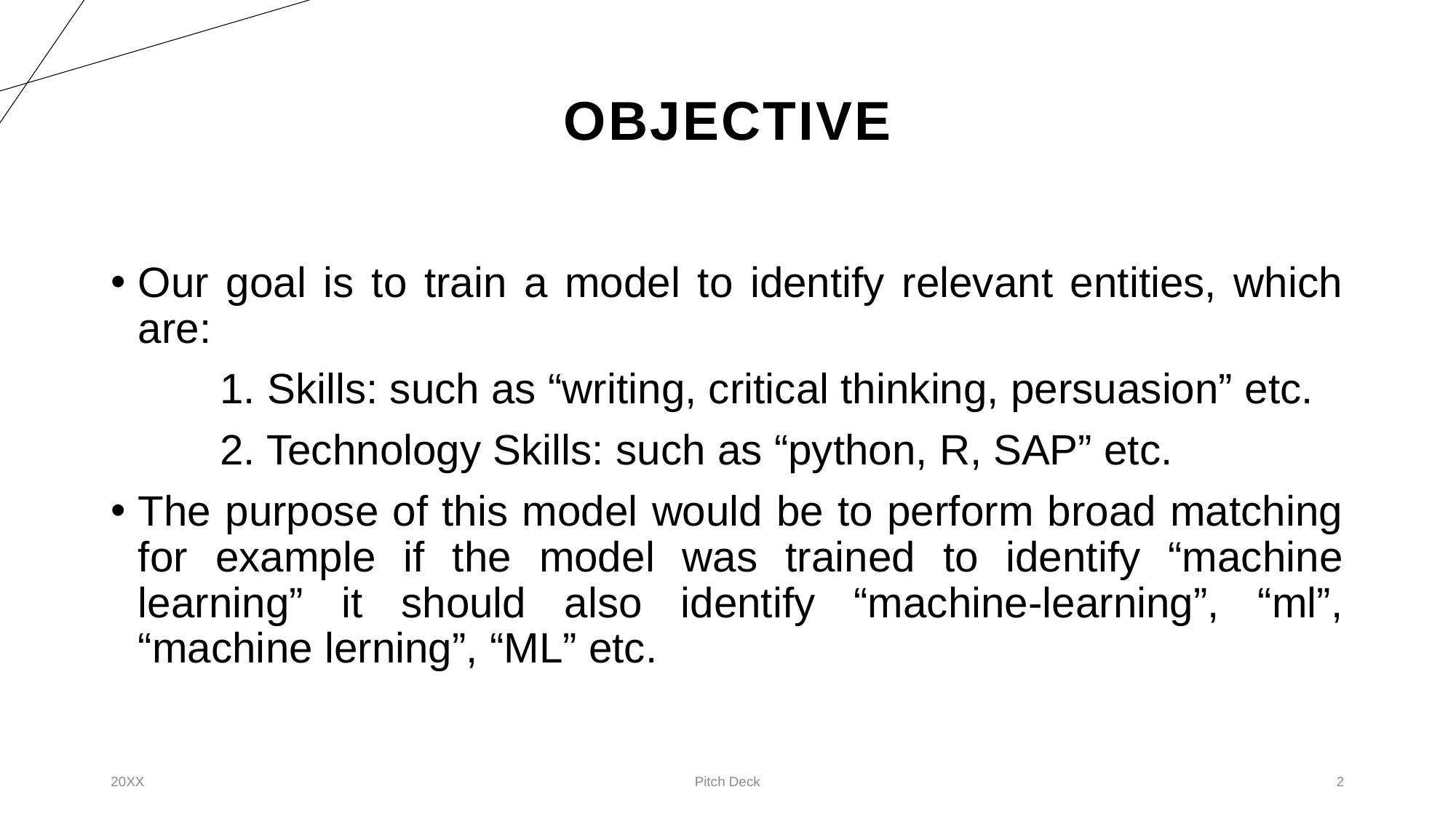

# OBJECTIVE
Our goal is to train a model to identify relevant entities, which are:
	1. Skills: such as “writing, critical thinking, persuasion” etc.
	2. Technology Skills: such as “python, R, SAP” etc.
The purpose of this model would be to perform broad matching for example if the model was trained to identify “machine learning” it should also identify “machine-learning”, “ml”, “machine lerning”, “ML” etc.

20XX
Pitch Deck
2